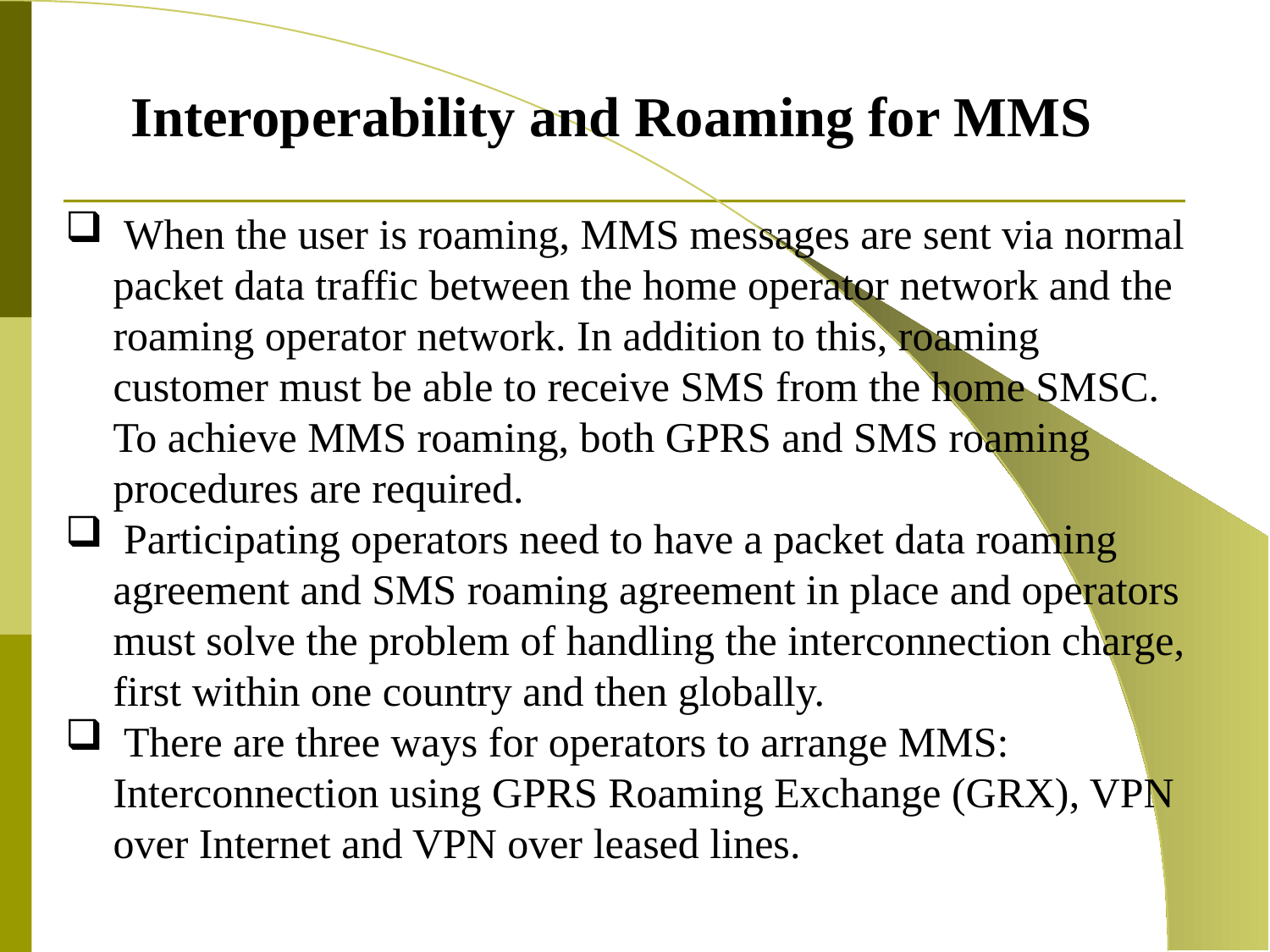

Interoperability and Roaming for MMS
 When the user is roaming, MMS messages are sent via normal packet data traffic between the home operator network and the roaming operator network. In addition to this, roaming customer must be able to receive SMS from the home SMSC. To achieve MMS roaming, both GPRS and SMS roaming procedures are required.
 Participating operators need to have a packet data roaming agreement and SMS roaming agreement in place and operators must solve the problem of handling the interconnection charge, first within one country and then globally.
 There are three ways for operators to arrange MMS: Interconnection using GPRS Roaming Exchange (GRX), VPN over Internet and VPN over leased lines.